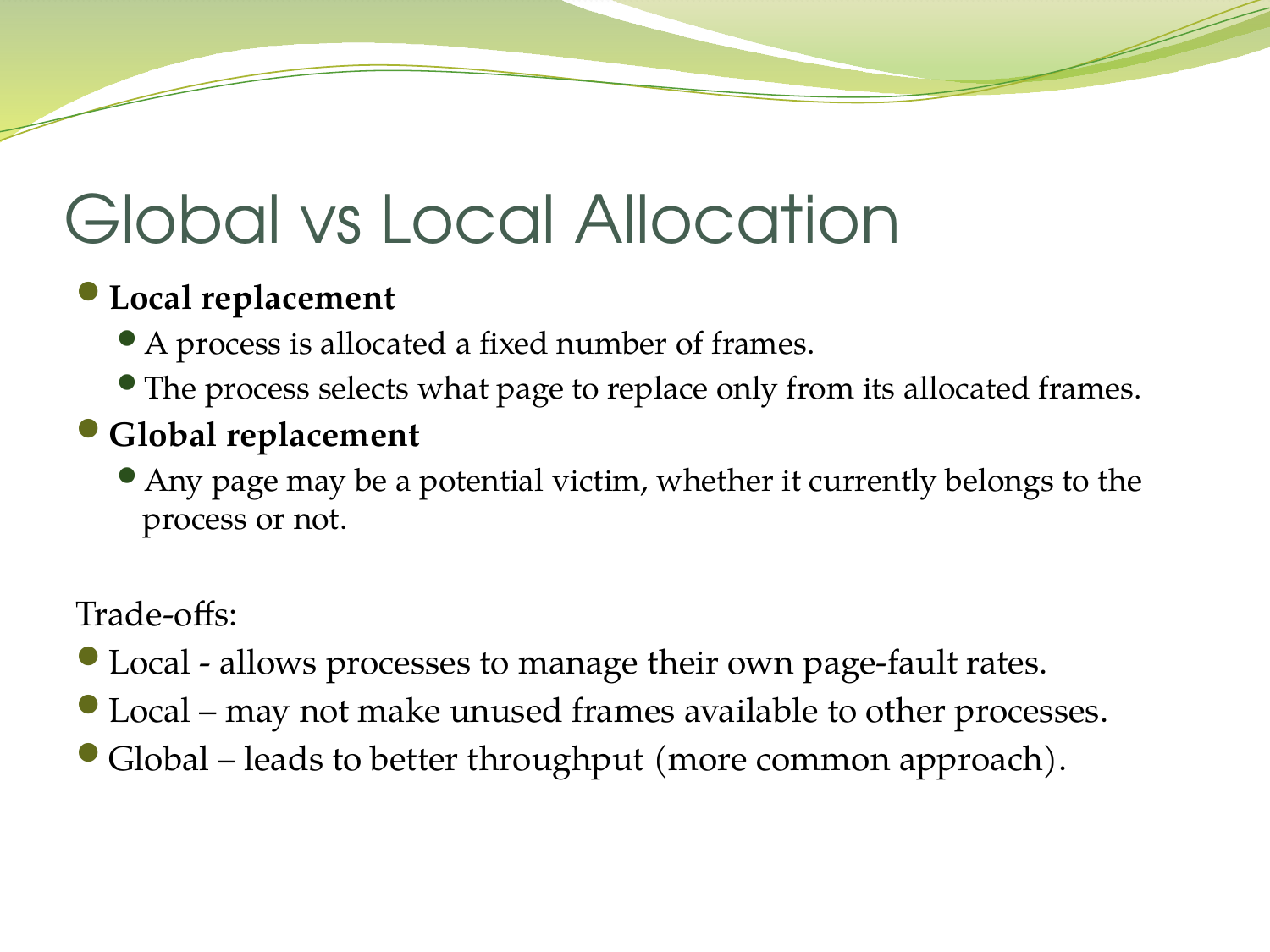

# Global vs Local Allocation
Local replacement
A process is allocated a fixed number of frames.
The process selects what page to replace only from its allocated frames.
Global replacement
Any page may be a potential victim, whether it currently belongs to the process or not.

Trade-offs:
Local - allows processes to manage their own page-fault rates.
Local – may not make unused frames available to other processes.
Global – leads to better throughput (more common approach).